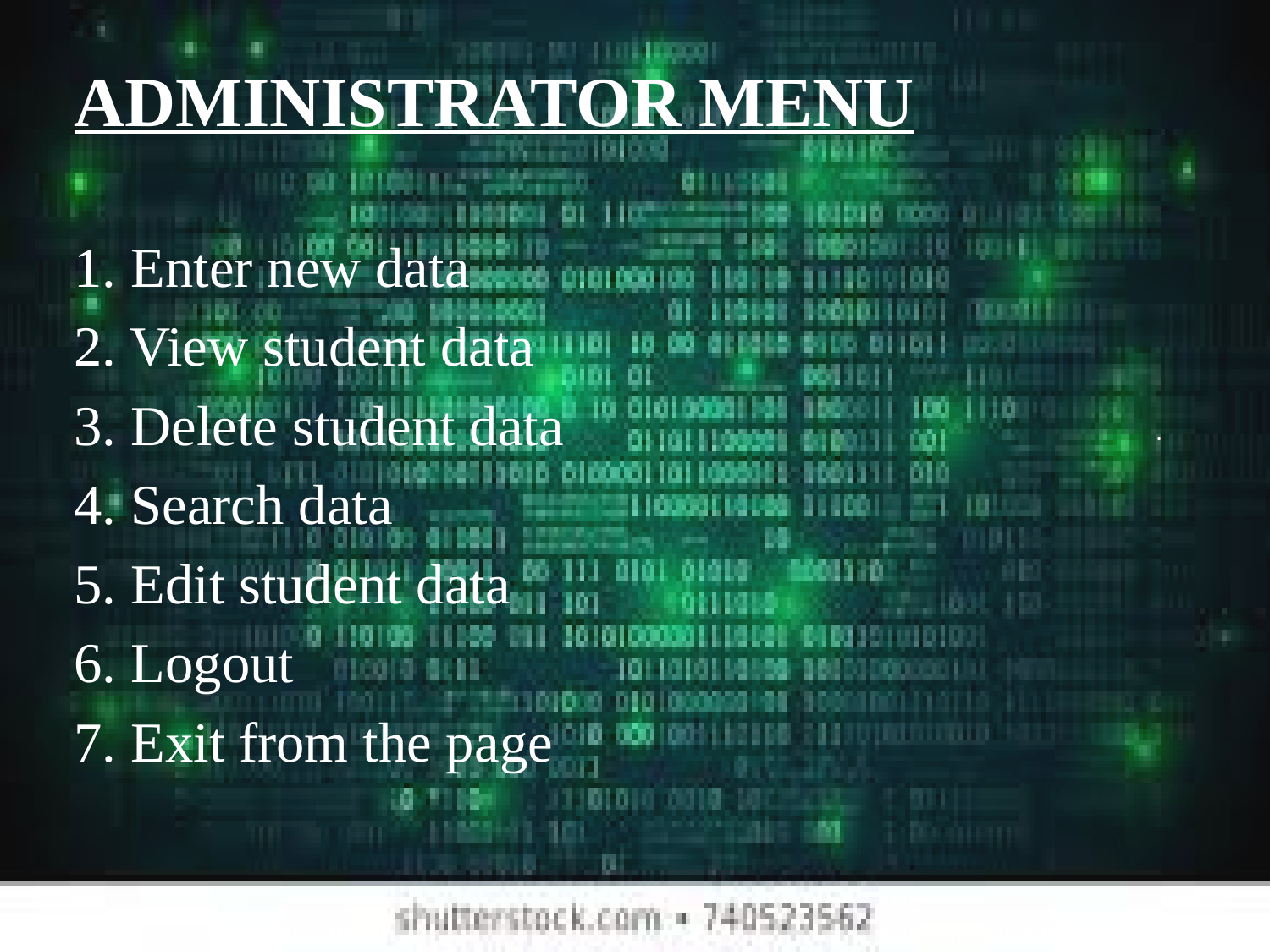

ADMINISTRATOR MENU

1. Enter new data
2. View student data
3. Delete student data
4. Search data
5. Edit student data
6. Logout
7. Exit from the page

# .